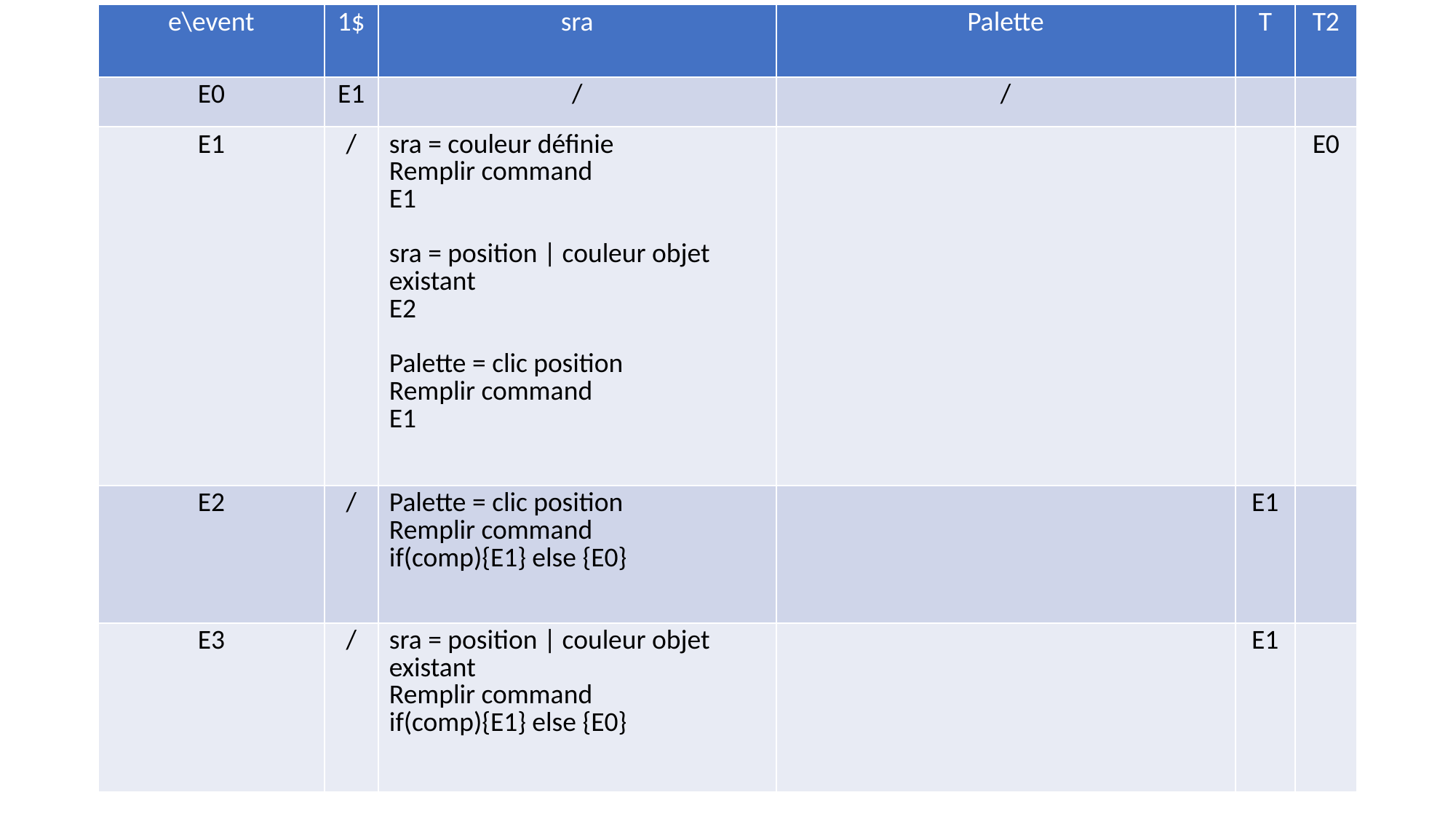

| e\event | 1$ | sra | Palette | T | T2 |
| --- | --- | --- | --- | --- | --- |
| E0 | E1 | / | / |  |  |
| E1 | / | sra = couleur définie Remplir command E1 sra = position | couleur objet existant E2 Palette = clic position Remplir command E1 |  |  | E0 |
| E2 | / | Palette = clic position Remplir command if(comp){E1} else {E0} |  | E1 |  |
| E3 | / | sra = position | couleur objet existant Remplir command if(comp){E1} else {E0} |  | E1 |  |